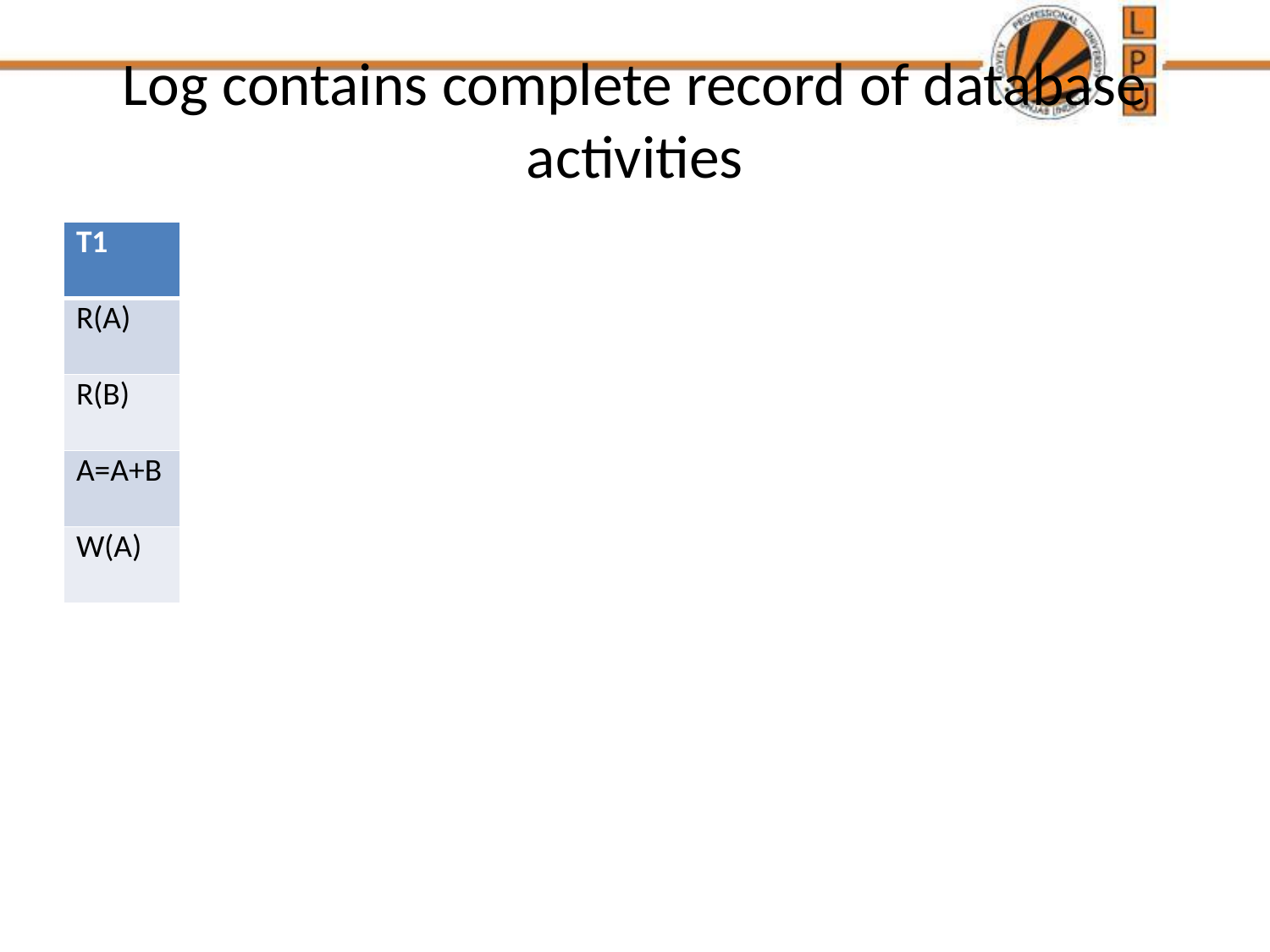

# Log contains complete record of database activities
| T1 |
| --- |
| R(A) |
| R(B) |
| A=A+B |
| W(A) |